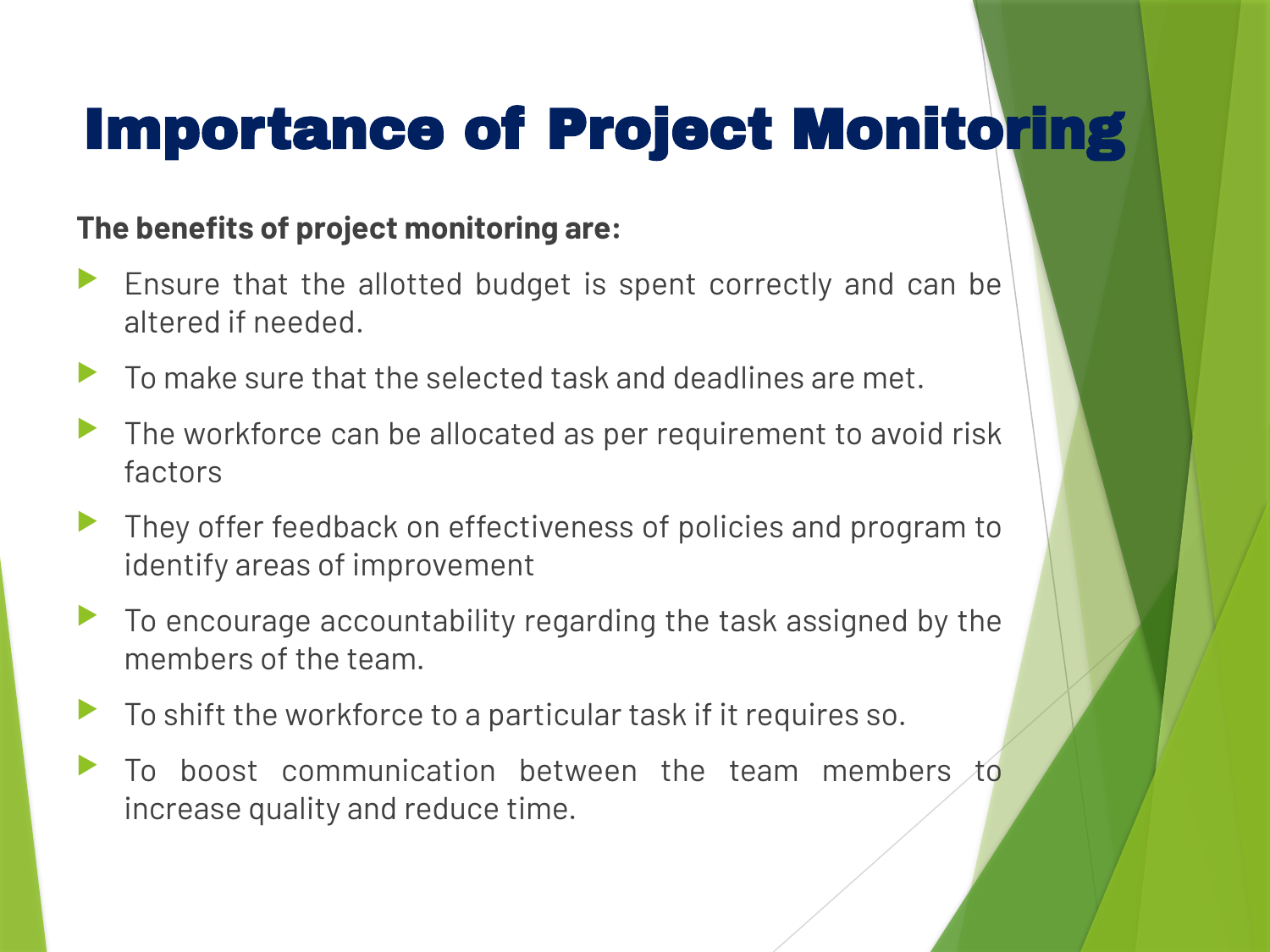

# Importance of Project Monitoring
The benefits of project monitoring are:
Ensure that the allotted budget is spent correctly and can be altered if needed.
To make sure that the selected task and deadlines are met.
The workforce can be allocated as per requirement to avoid risk factors
They offer feedback on effectiveness of policies and program to identify areas of improvement
To encourage accountability regarding the task assigned by the members of the team.
To shift the workforce to a particular task if it requires so.
To boost communication between the team members to increase quality and reduce time.